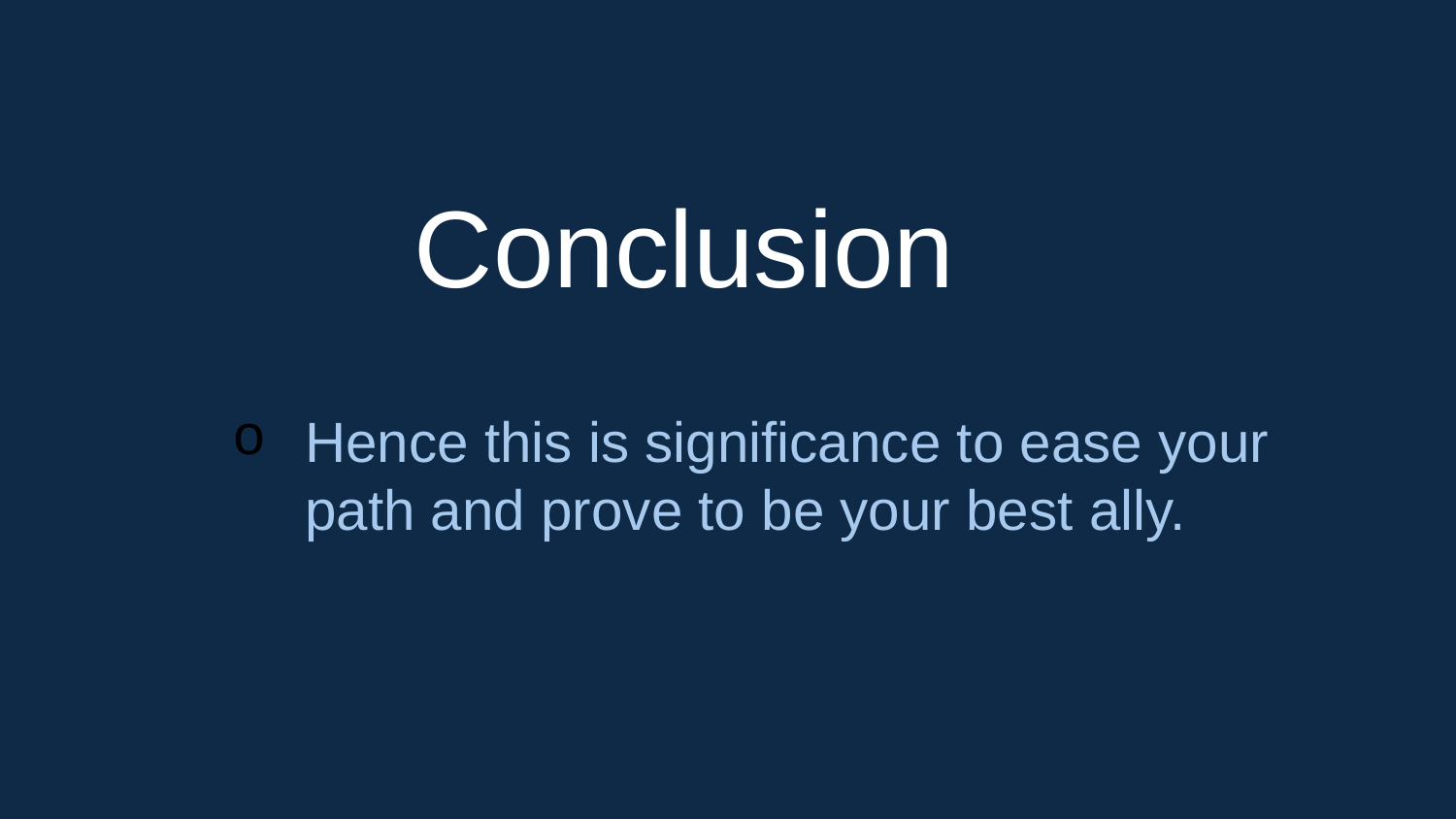

# Conclusion
Hence this is significance to ease your path and prove to be your best ally.